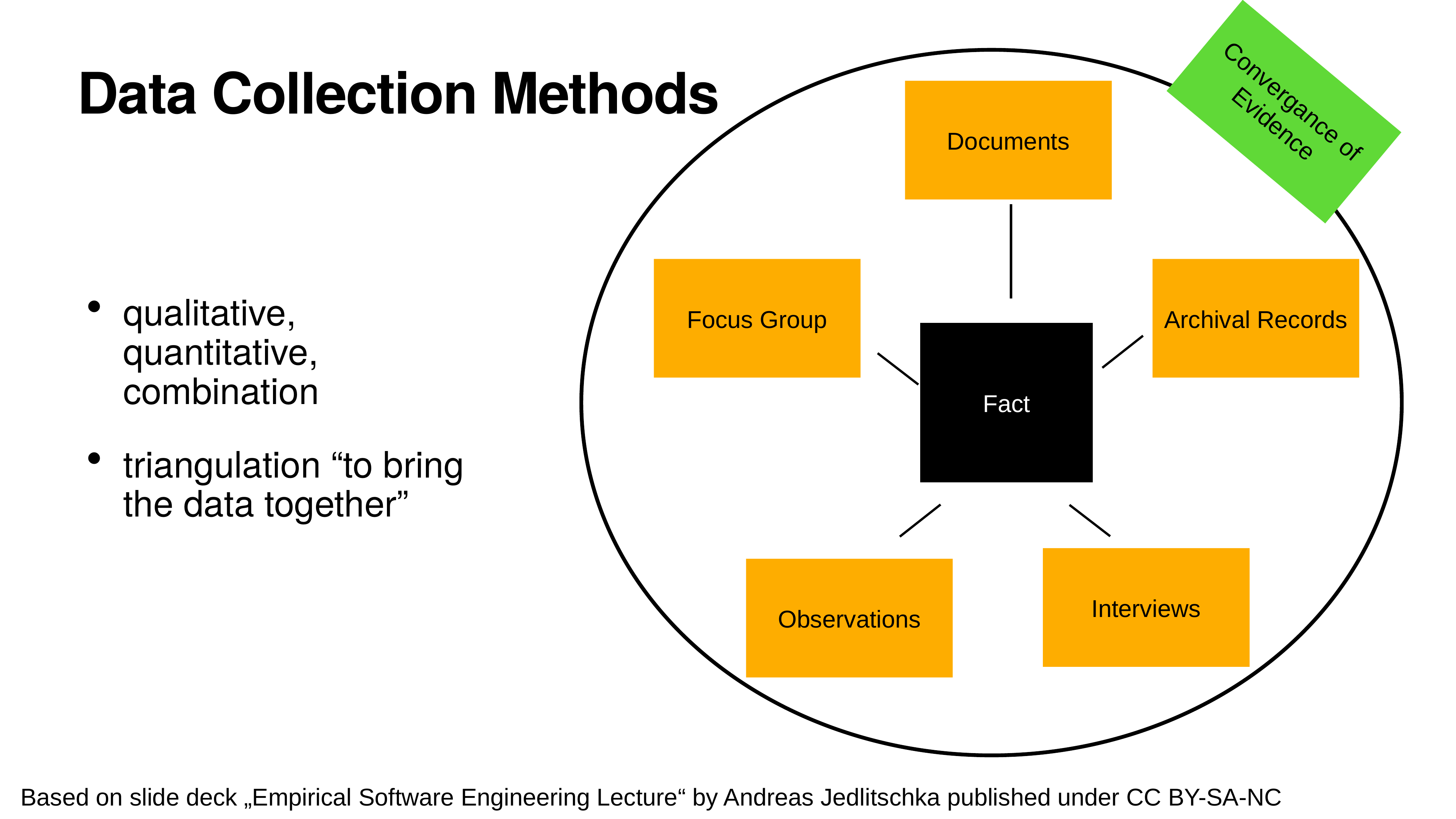

Convergance of Evidence
Data Collection Methods
Documents

Focus Group
Archival Records
qualitative, quantitative, combination
triangulation “to bring the data together”
Fact

Interviews
Observations
Based on slide deck „Empirical Software Engineering Lecture“ by Andreas Jedlitschka published under CC BY-SA-NC